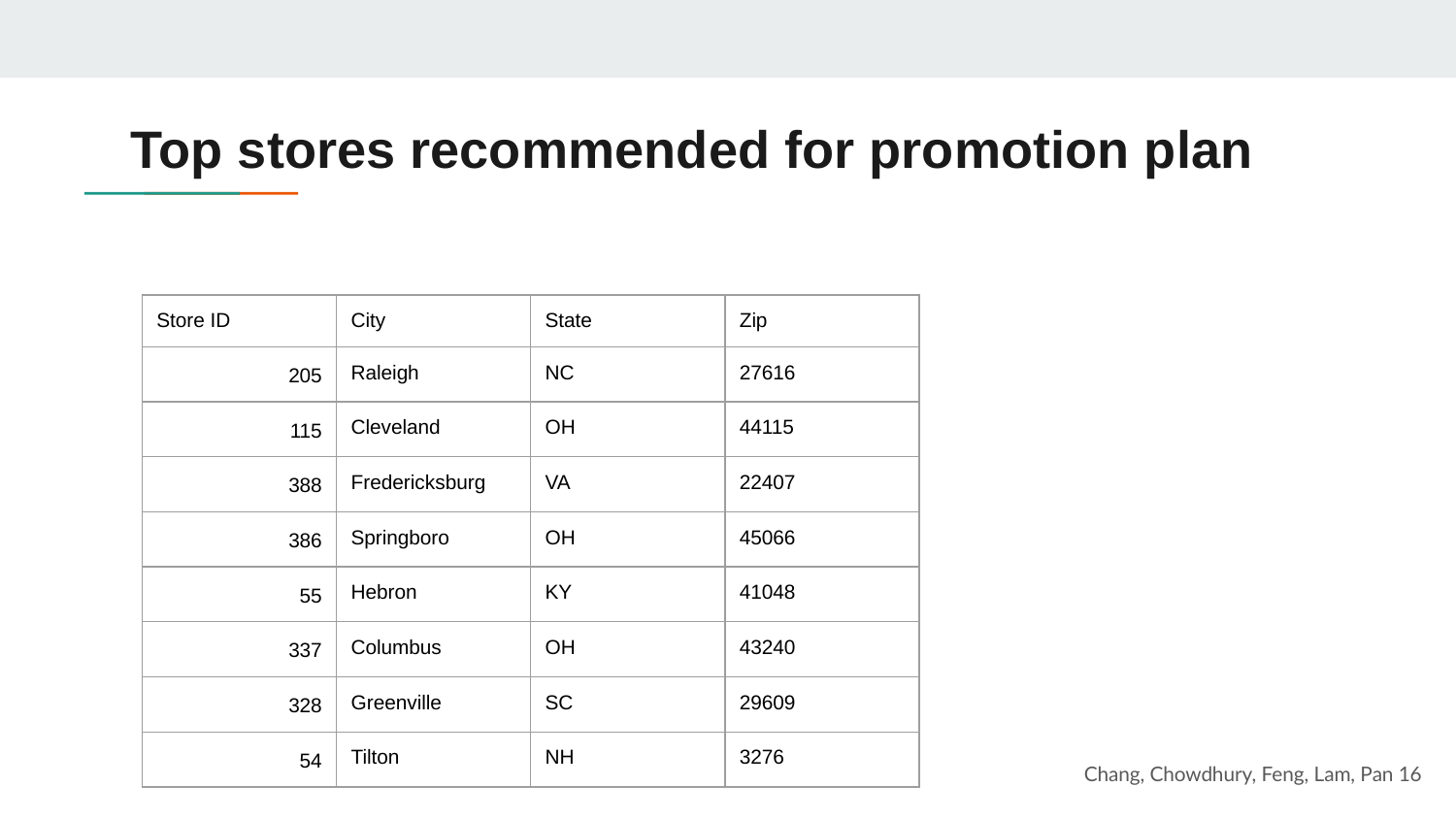

# Top stores recommended for promotion plan
| Store ID | City | State | Zip |
| --- | --- | --- | --- |
| 205 | Raleigh | NC | 27616 |
| 115 | Cleveland | OH | 44115 |
| 388 | Fredericksburg | VA | 22407 |
| 386 | Springboro | OH | 45066 |
| 55 | Hebron | KY | 41048 |
| 337 | Columbus | OH | 43240 |
| 328 | Greenville | SC | 29609 |
| 54 | Tilton | NH | 3276 |
Chang, Chowdhury, Feng, Lam, Pan 16